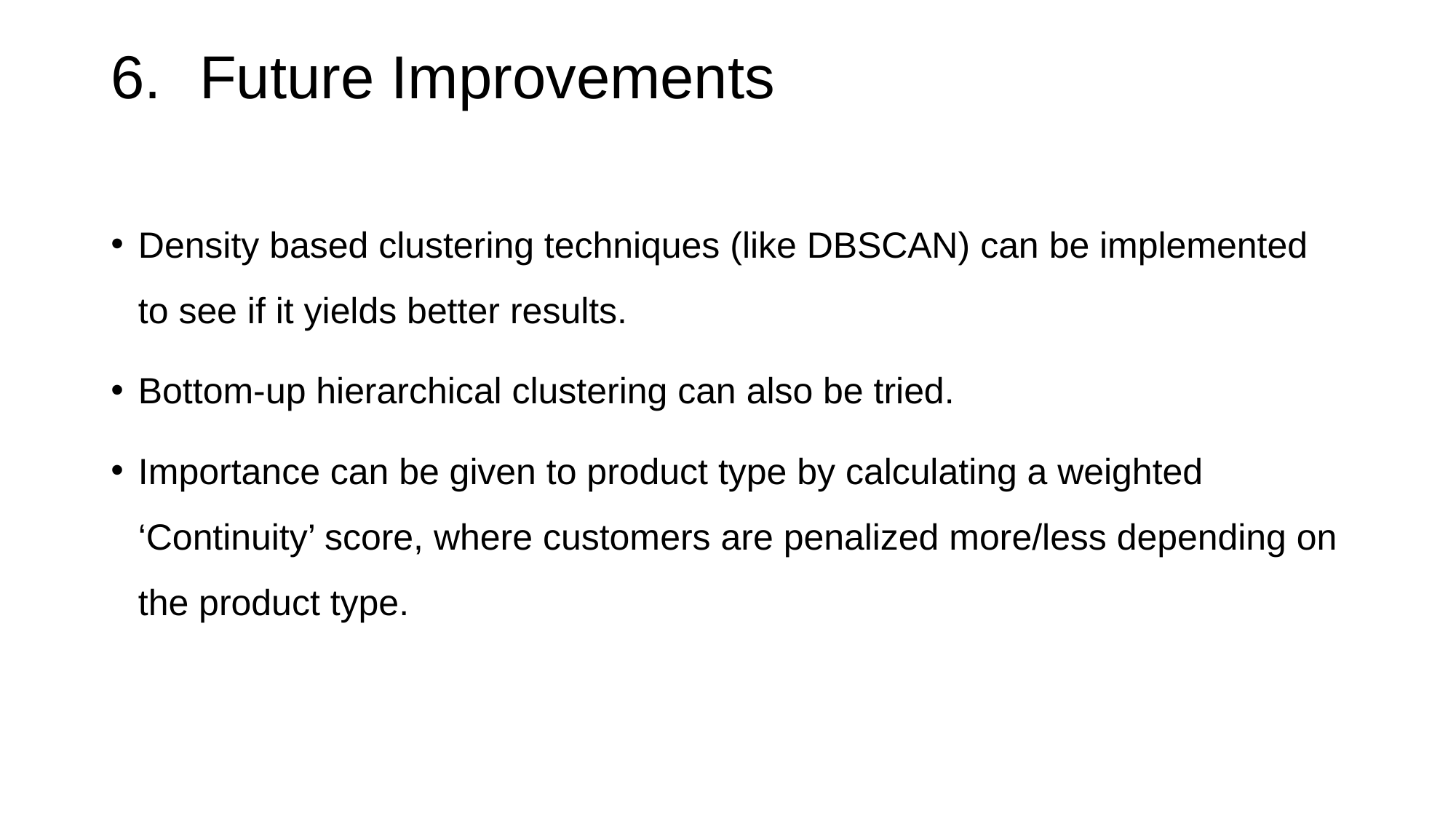

# Future Improvements
Density based clustering techniques (like DBSCAN) can be implemented to see if it yields better results.
Bottom-up hierarchical clustering can also be tried.
Importance can be given to product type by calculating a weighted ‘Continuity’ score, where customers are penalized more/less depending on the product type.